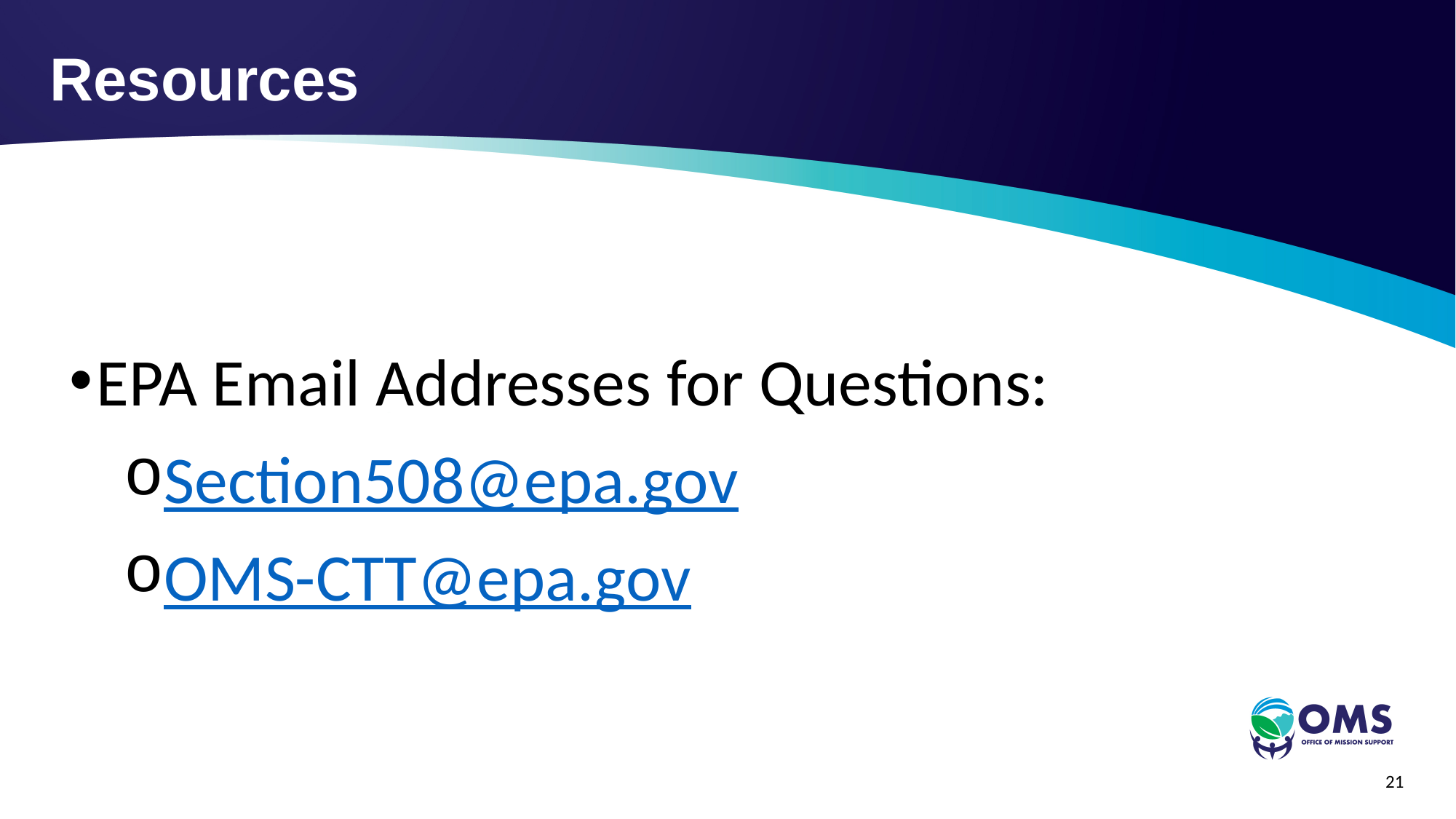

# Resources
EPA Email Addresses for Questions:
Section508@epa.gov
OMS-CTT@epa.gov

21